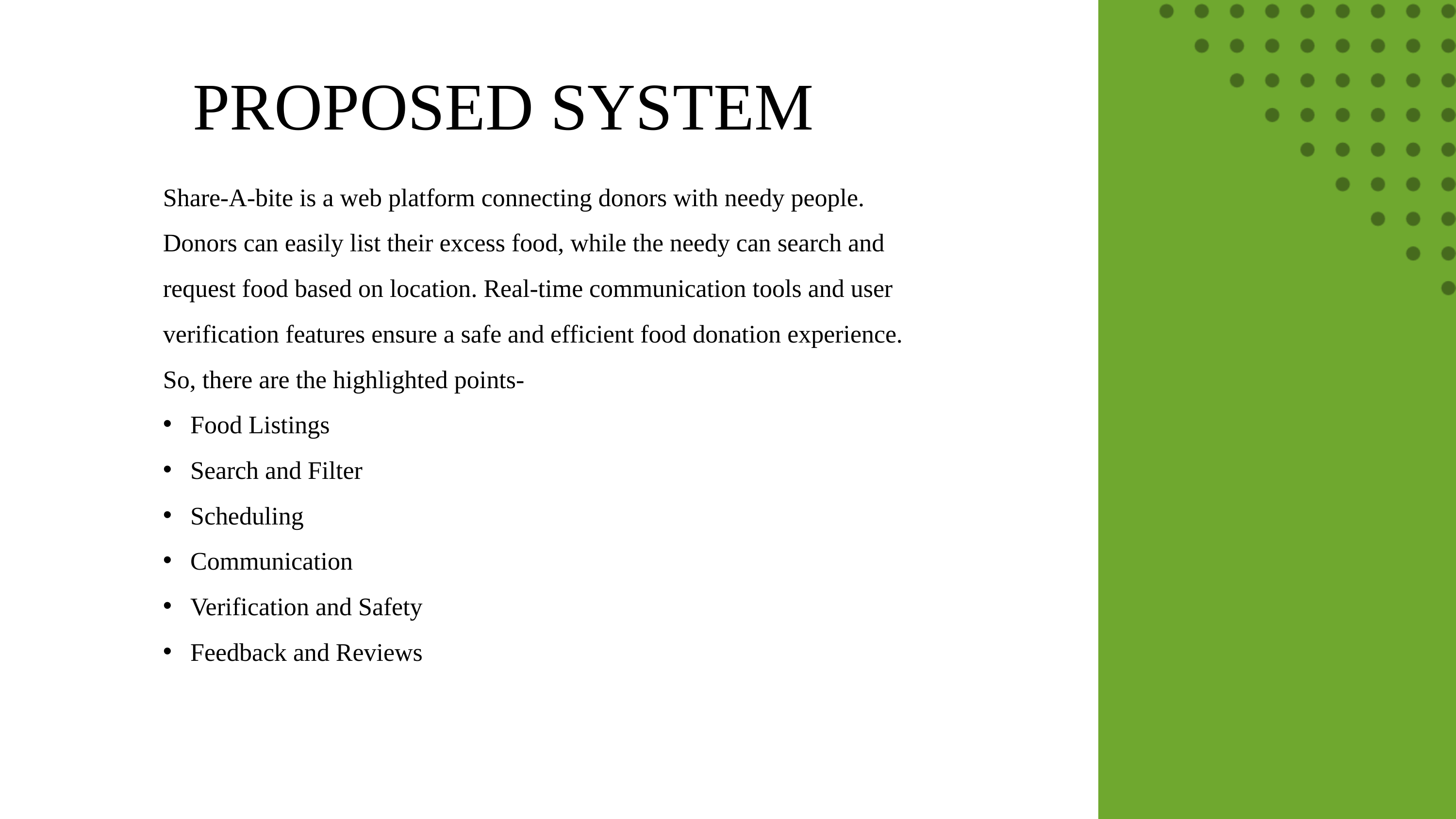

PROPOSED SYSTEM
Share-A-bite is a web platform connecting donors with needy people. Donors can easily list their excess food, while the needy can search and request food based on location. Real-time communication tools and user verification features ensure a safe and efficient food donation experience.
So, there are the highlighted points-
Food Listings
Search and Filter
Scheduling
Communication
Verification and Safety
Feedback and Reviews